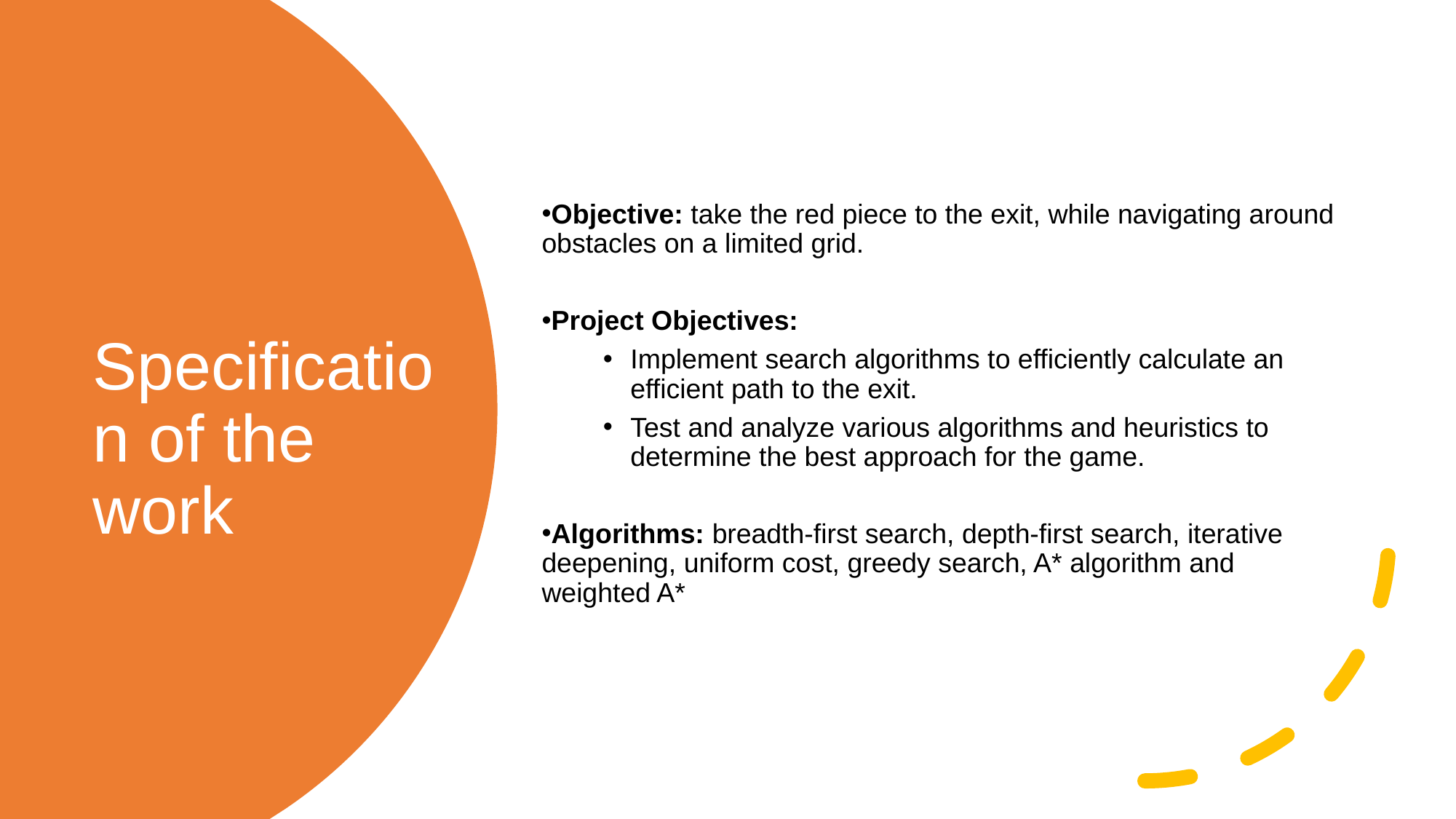

Objective: take the red piece to the exit, while navigating around obstacles on a limited grid.

Project Objectives:
Implement search algorithms to efficiently calculate an efficient path to the exit.
Test and analyze various algorithms and heuristics to determine the best approach for the game.

Algorithms: breadth-first search, depth-first search, iterative deepening, uniform cost, greedy search, A* algorithm and weighted A*
# Specification of the work